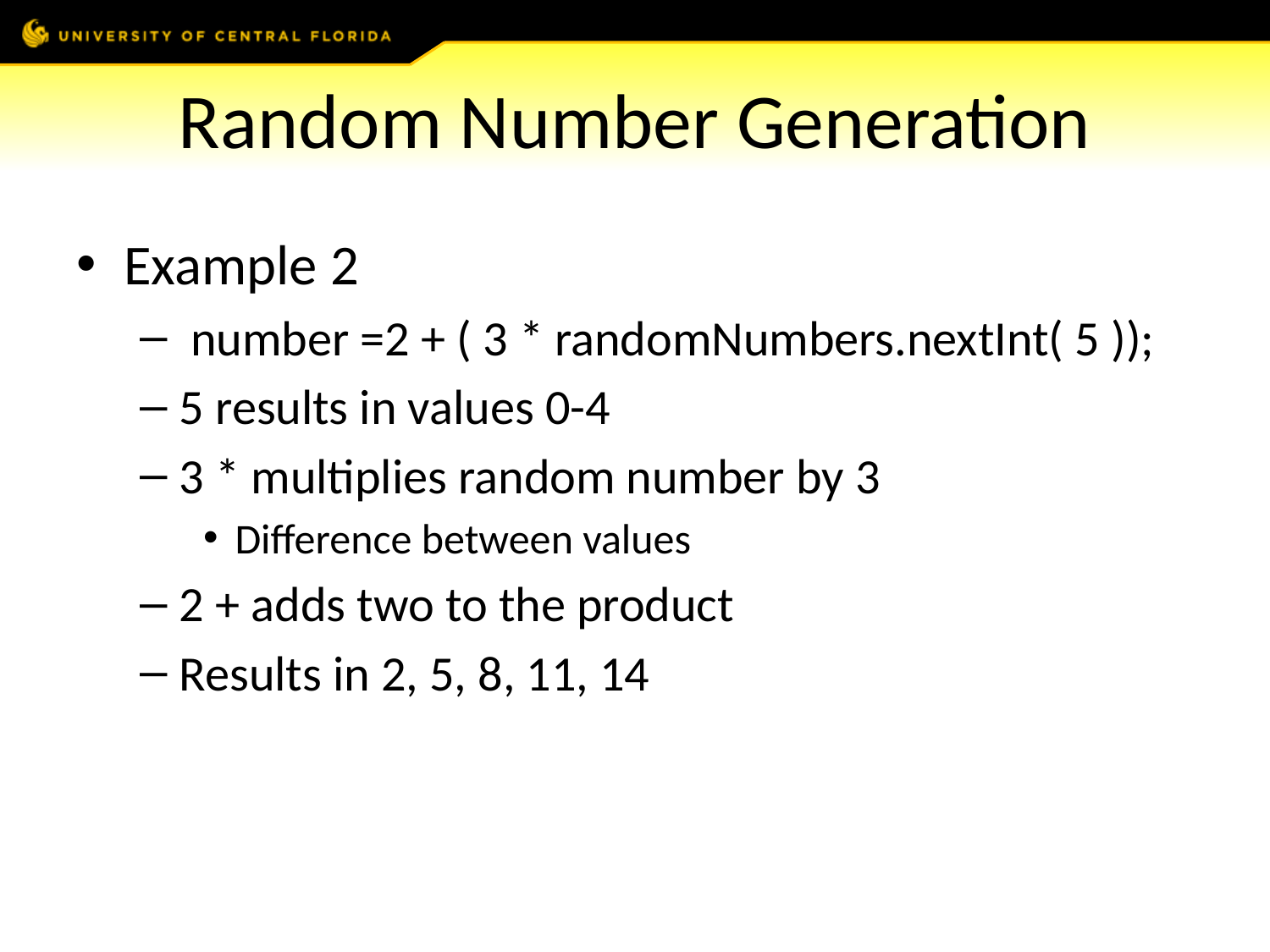

# Random Number Generation
Example 2
 number =2 + ( 3 * randomNumbers.nextInt( 5 ));
5 results in values 0-4
3 * multiplies random number by 3
Difference between values
2 + adds two to the product
Results in 2, 5, 8, 11, 14